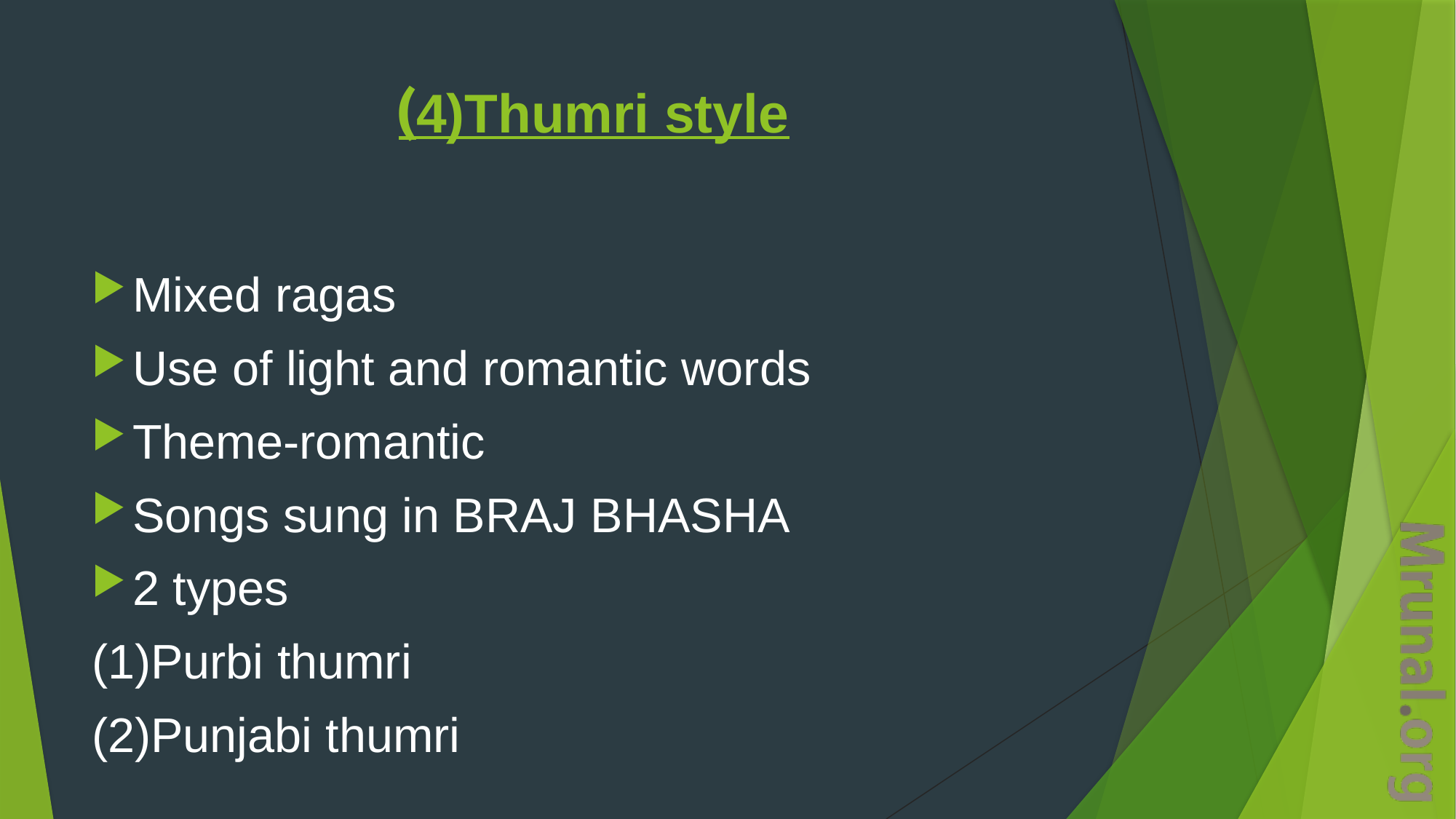

# (4)Thumri style
Mixed ragas
Use of light and romantic words
Theme-romantic
Songs sung in BRAJ BHASHA
2 types
(1)Purbi thumri
(2)Punjabi thumri